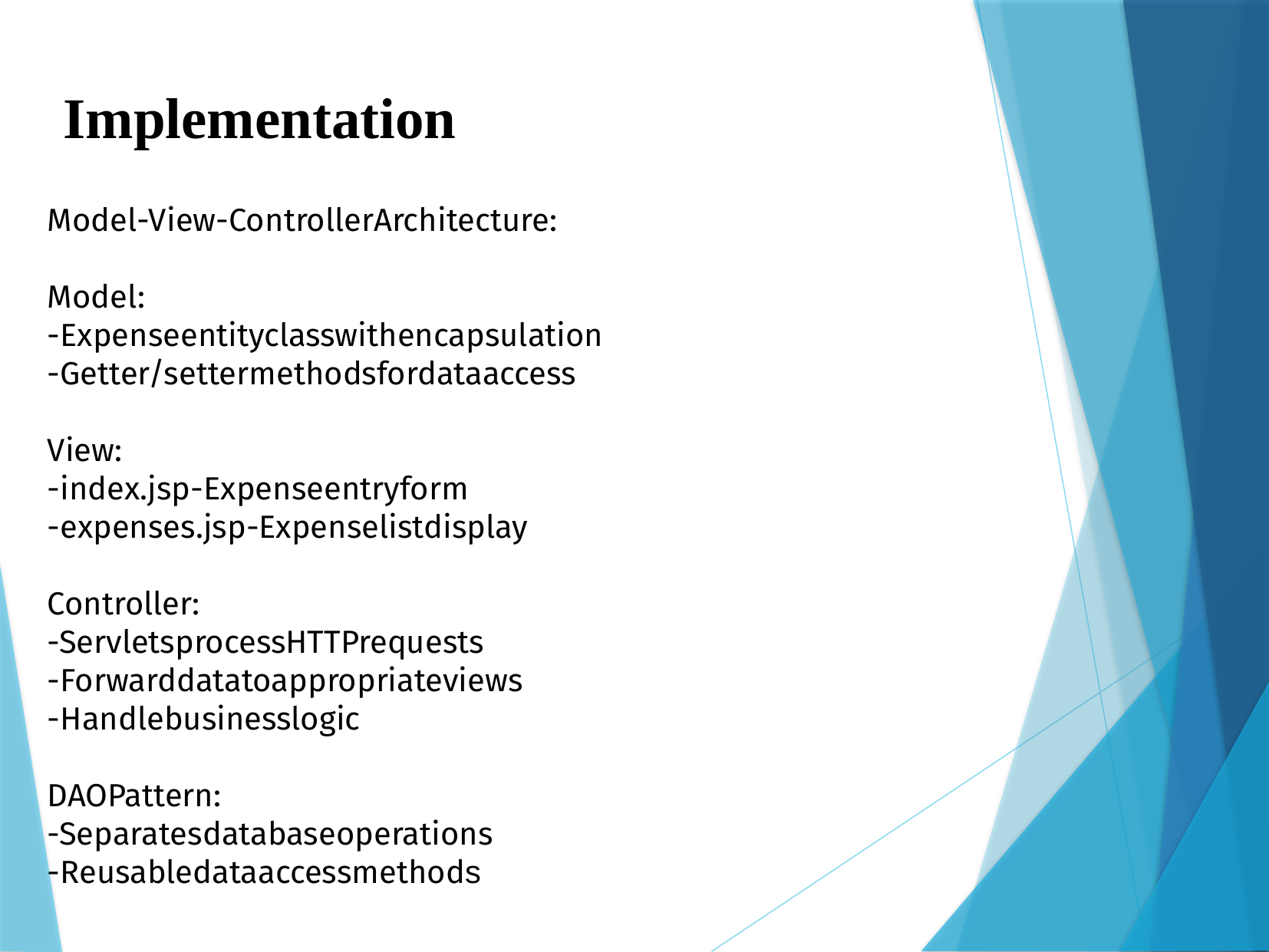

Implementation
Model-View-ControllerArchitecture:

Model:
-Expenseentityclasswithencapsulation
-Getter/settermethodsfordataaccess

View:
-index.jsp-Expenseentryform
-expenses.jsp-Expenselistdisplay

Controller:
-ServletsprocessHTTPrequests
-Forwarddatatoappropriateviews
-Handlebusinesslogic

DAOPattern:
-Separatesdatabaseoperations
-Reusabledataaccessmethods